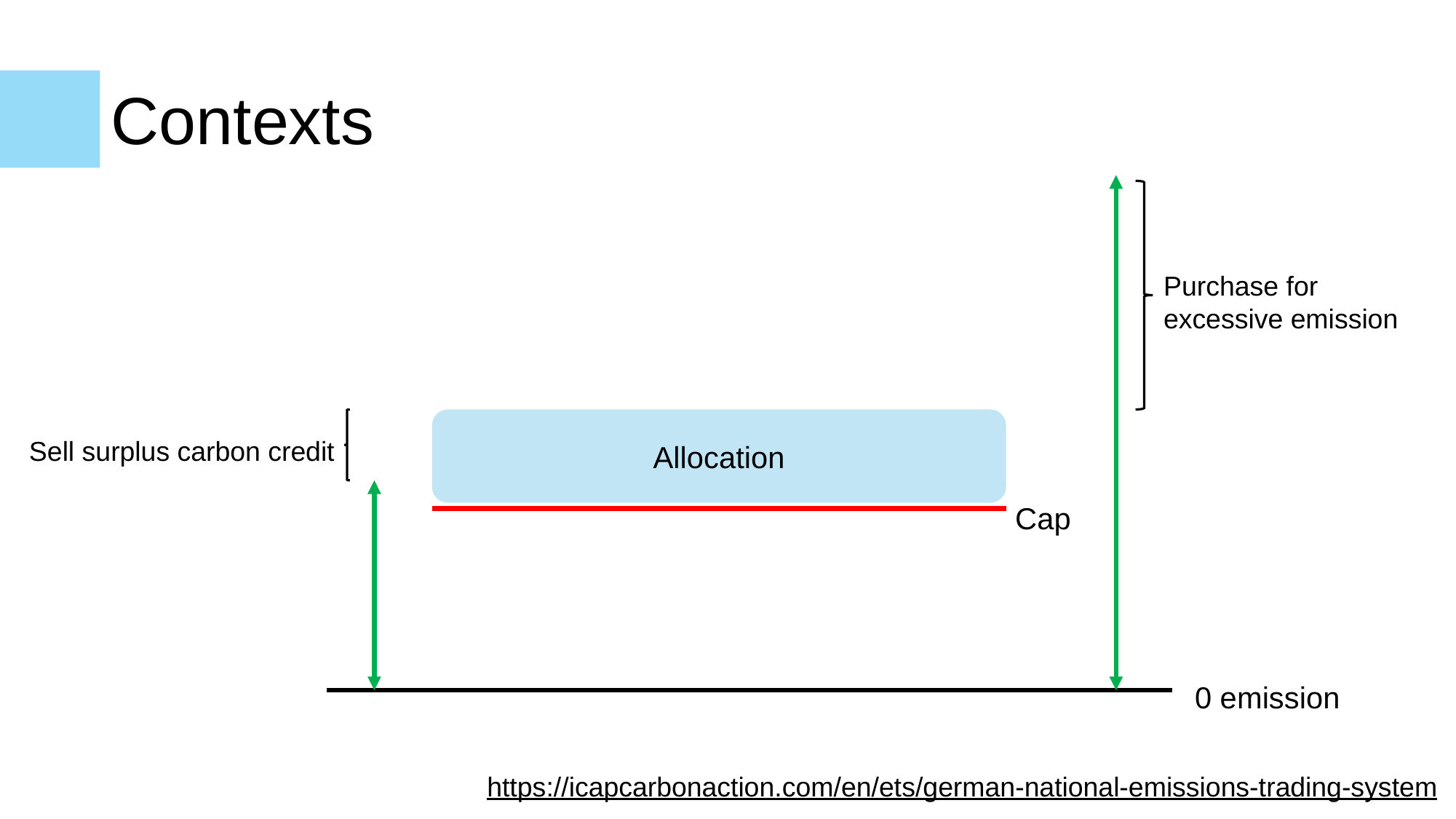

# Contexts

Purchase for excessive emission

Allocation
Sell surplus carbon credit
Cap
0 emission
https://icapcarbonaction.com/en/ets/german-national-emissions-trading-system